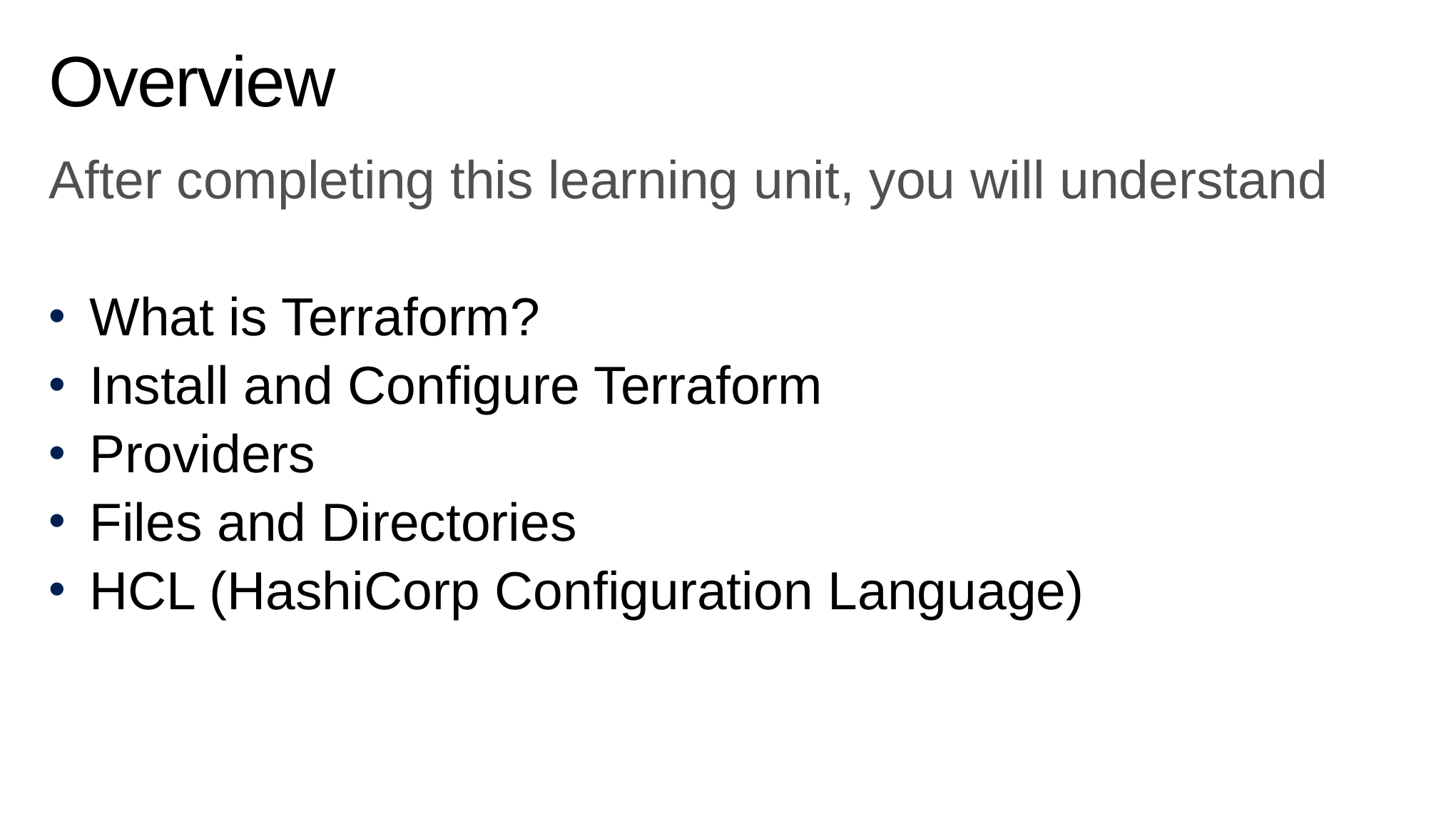

# Overview
After completing this learning unit, you will understand

What is Terraform?
Install and Configure Terraform
Providers
Files and Directories
HCL (HashiCorp Configuration Language)